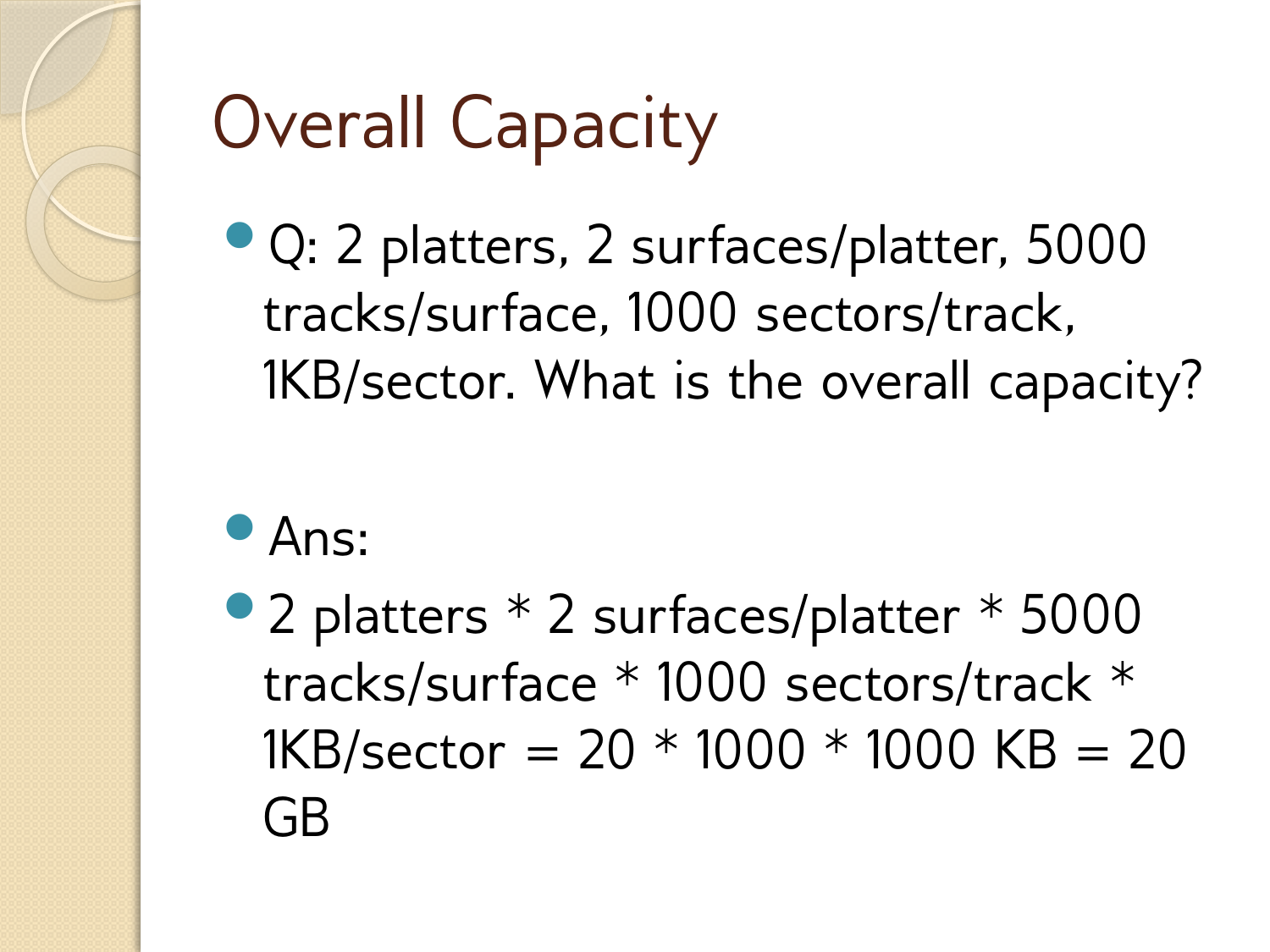

# Overall Capacity
Q: 2 platters, 2 surfaces/platter, 5000 tracks/surface, 1000 sectors/track, 1KB/sector. What is the overall capacity?

Ans:
2 platters * 2 surfaces/platter * 5000 tracks/surface * 1000 sectors/track * 1KB/sector = 20 * 1000 * 1000 KB = 20 GB